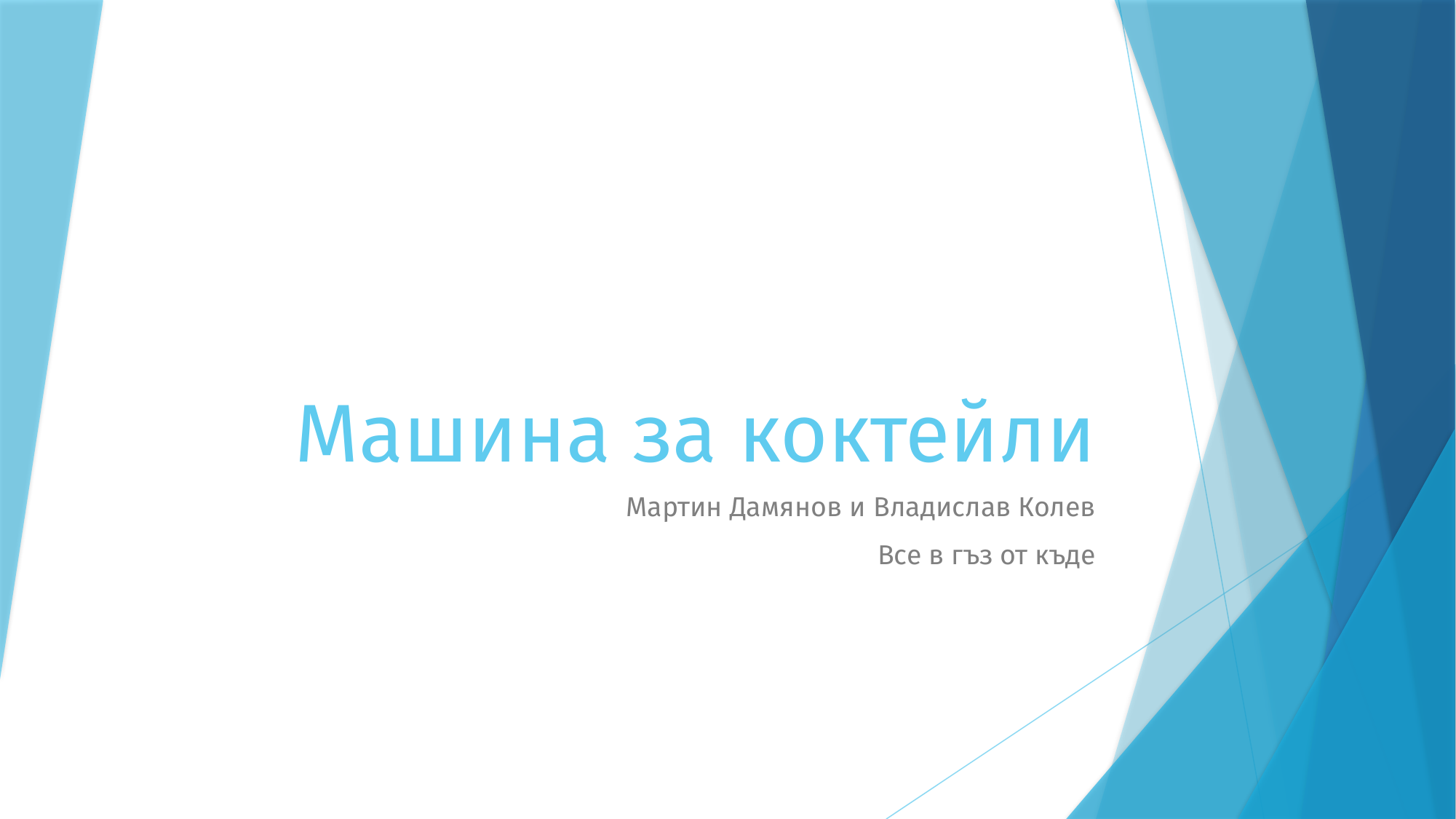

# Машина за коктейли
Мартин Дамянов и Владислав Колев
Все в гъз от къде